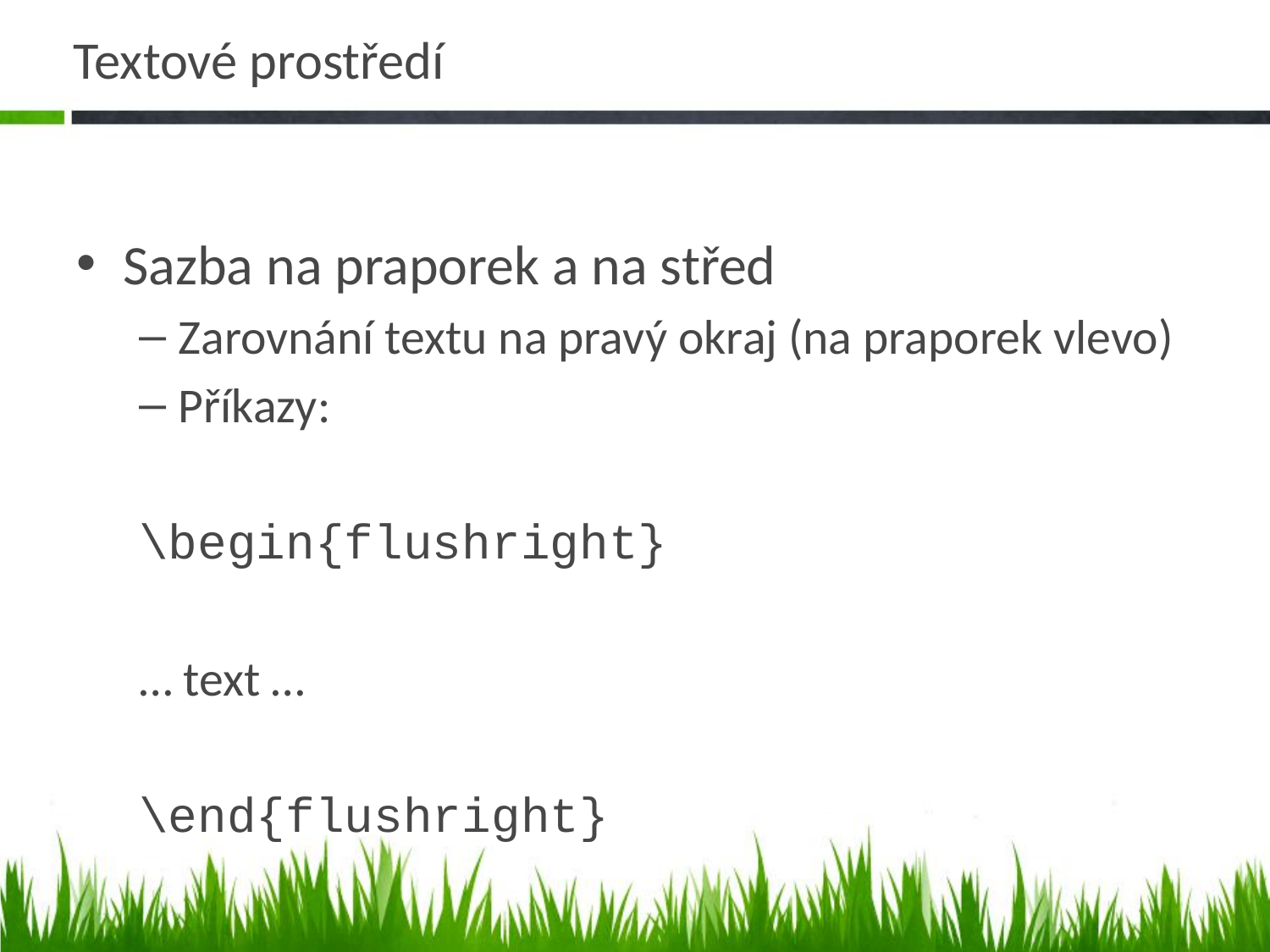

# Textové prostředí
Sazba na praporek a na střed
Zarovnání textu na pravý okraj (na praporek vlevo)
Příkazy:

\begin{flushright}

… text …

\end{flushright}